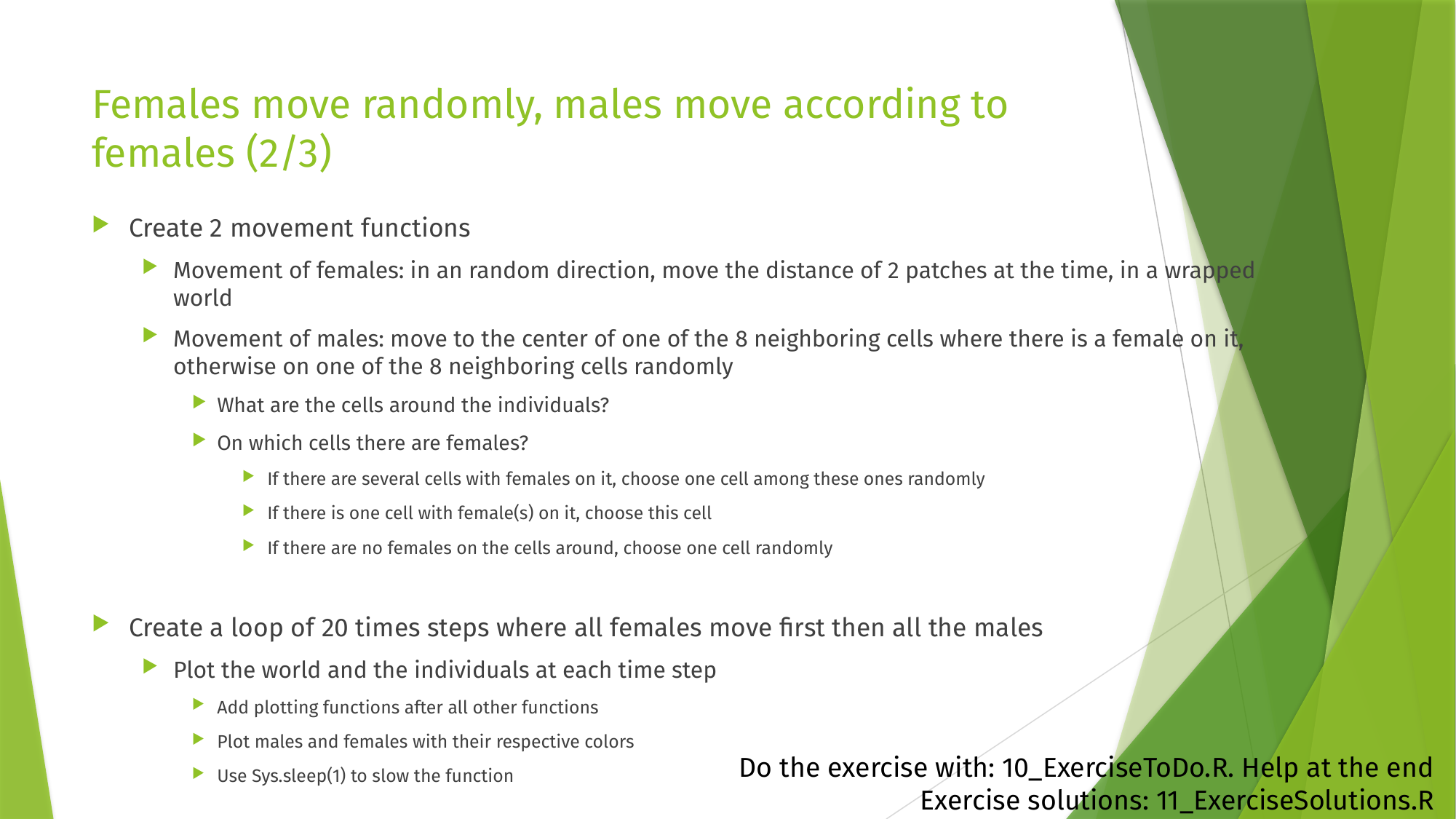

# Females move randomly, males move according to females (2/3)
Create 2 movement functions
Movement of females: in an random direction, move the distance of 2 patches at the time, in a wrapped world
Movement of males: move to the center of one of the 8 neighboring cells where there is a female on it, otherwise on one of the 8 neighboring cells randomly
What are the cells around the individuals?
On which cells there are females?
If there are several cells with females on it, choose one cell among these ones randomly
If there is one cell with female(s) on it, choose this cell
If there are no females on the cells around, choose one cell randomly

Create a loop of 20 times steps where all females move first then all the males
Plot the world and the individuals at each time step
Add plotting functions after all other functions
Plot males and females with their respective colors
Use Sys.sleep(1) to slow the function

Do the exercise with: 10_ExerciseToDo.R. Help at the end
Exercise solutions: 11_ExerciseSolutions.R